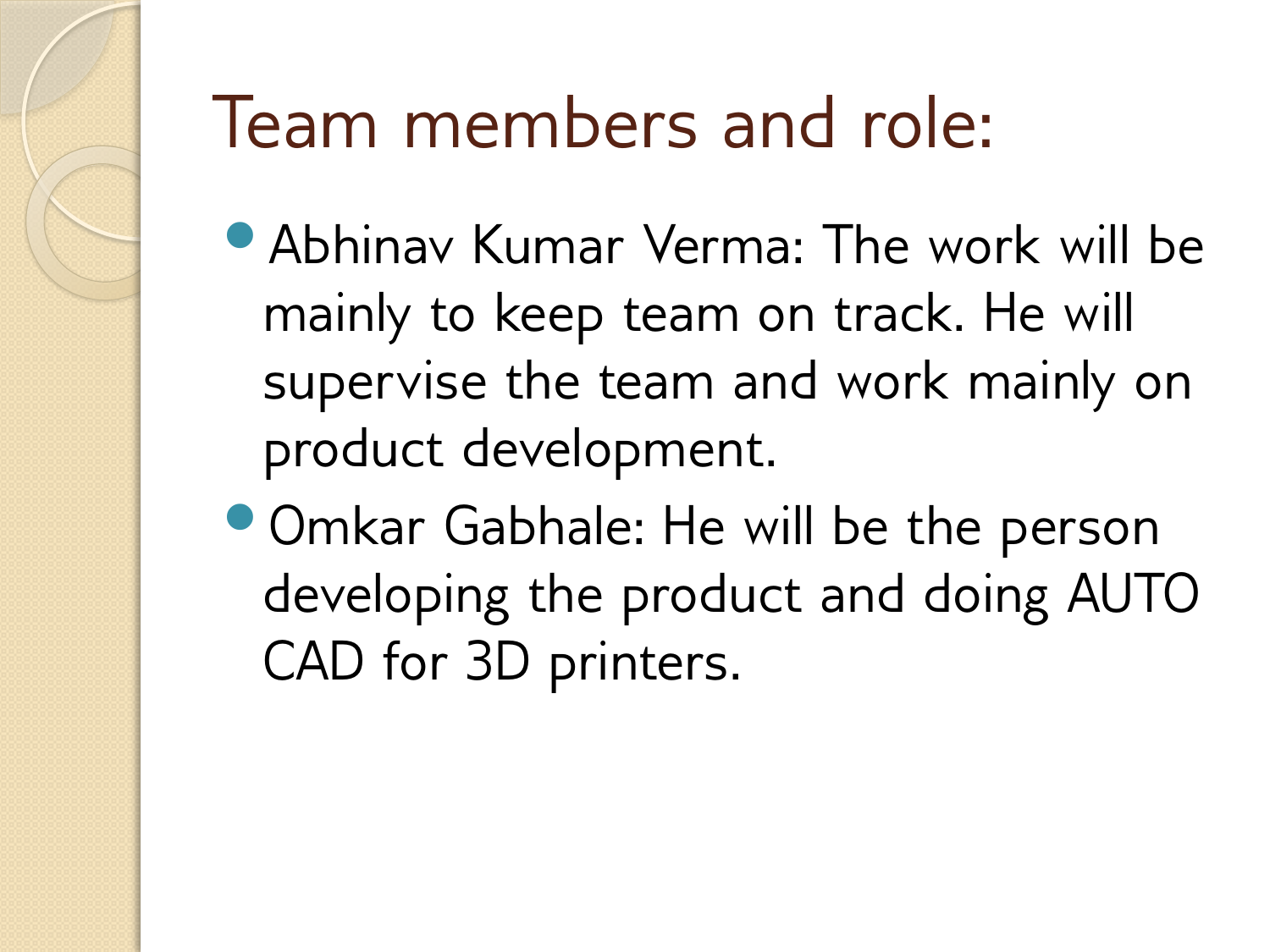

# Team members and role:
Abhinav Kumar Verma: The work will be mainly to keep team on track. He will supervise the team and work mainly on product development.
Omkar Gabhale: He will be the person developing the product and doing AUTO CAD for 3D printers.